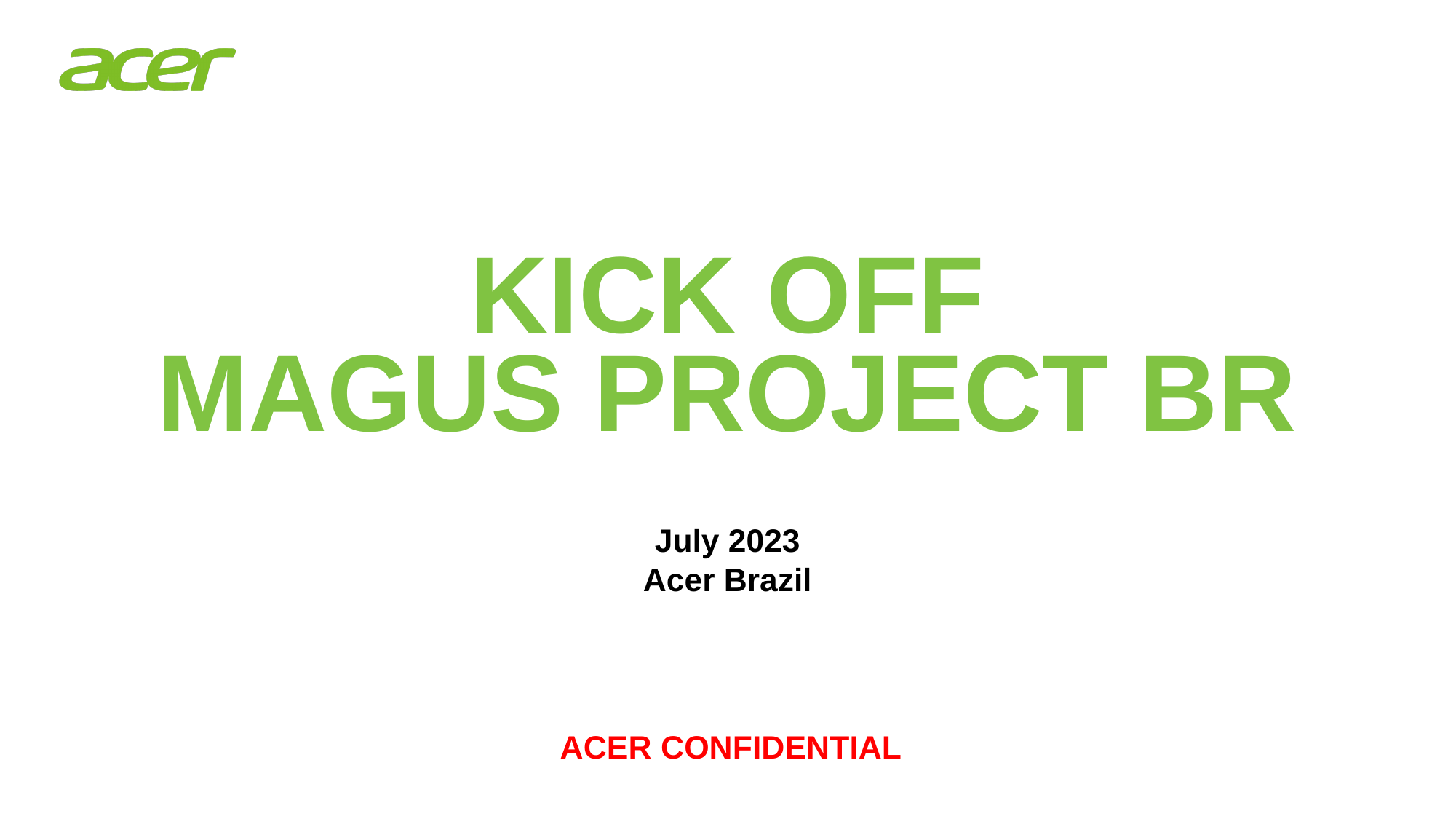

# KICK OFF MAGUS PROJECT BR
July 2023
Acer Brazil

ACER CONFIDENTIAL